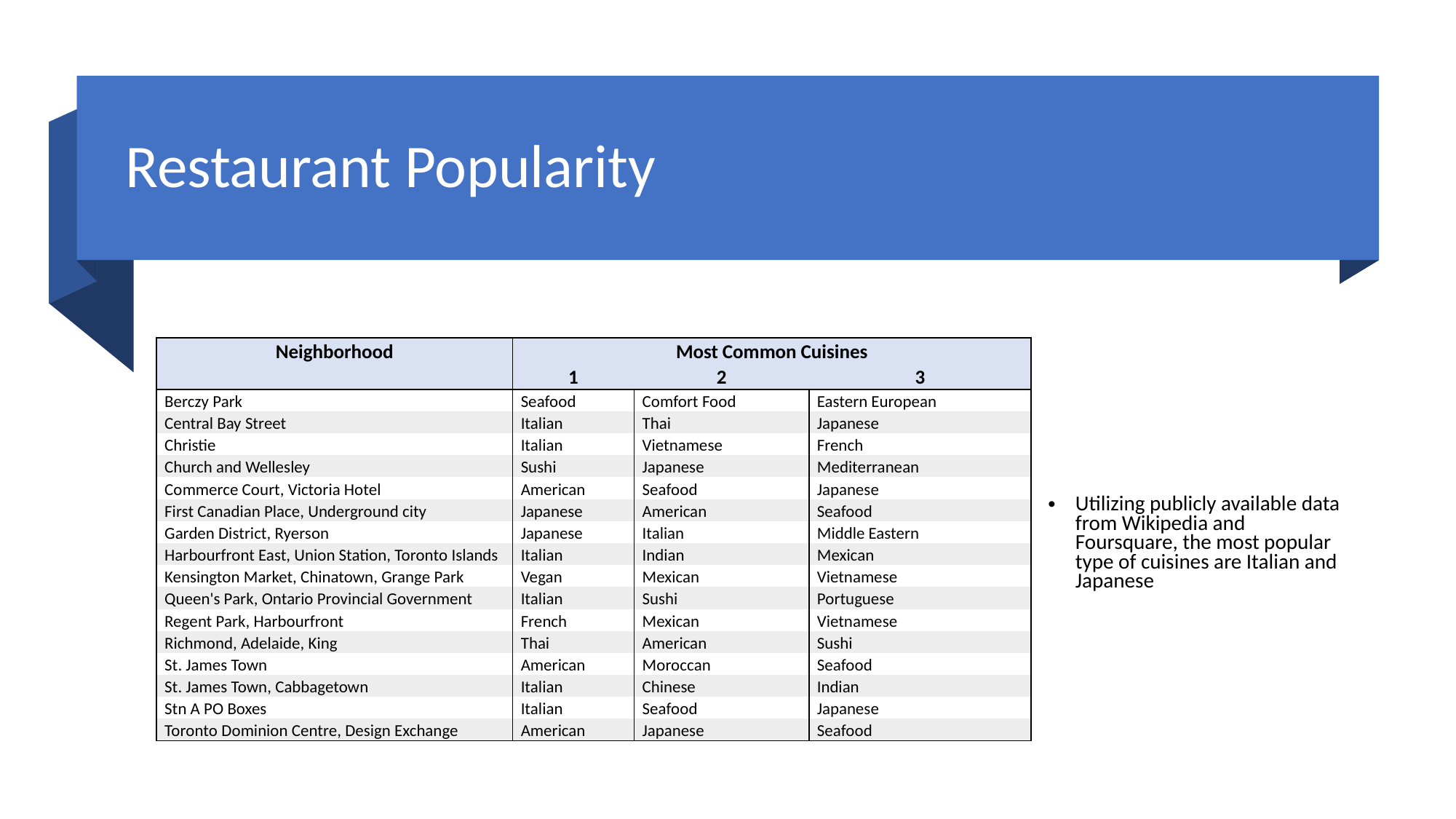

# Restaurant Popularity

Utilizing publicly available data from Wikipedia and Foursquare, the most popular type of cuisines are Italian and Japanese

| Neighborhood | Most Common Cuisines |  |  |
| --- | --- | --- | --- |
|  | 1 | 2 | 3 |
| Berczy Park | Seafood | Comfort Food | Eastern European |
| Central Bay Street | Italian | Thai | Japanese |
| Christie | Italian | Vietnamese | French |
| Church and Wellesley | Sushi | Japanese | Mediterranean |
| Commerce Court, Victoria Hotel | American | Seafood | Japanese |
| First Canadian Place, Underground city | Japanese | American | Seafood |
| Garden District, Ryerson | Japanese | Italian | Middle Eastern |
| Harbourfront East, Union Station, Toronto Islands | Italian | Indian | Mexican |
| Kensington Market, Chinatown, Grange Park | Vegan | Mexican | Vietnamese |
| Queen's Park, Ontario Provincial Government | Italian | Sushi | Portuguese |
| Regent Park, Harbourfront | French | Mexican | Vietnamese |
| Richmond, Adelaide, King | Thai | American | Sushi |
| St. James Town | American | Moroccan | Seafood |
| St. James Town, Cabbagetown | Italian | Chinese | Indian |
| Stn A PO Boxes | Italian | Seafood | Japanese |
| Toronto Dominion Centre, Design Exchange | American | Japanese | Seafood |